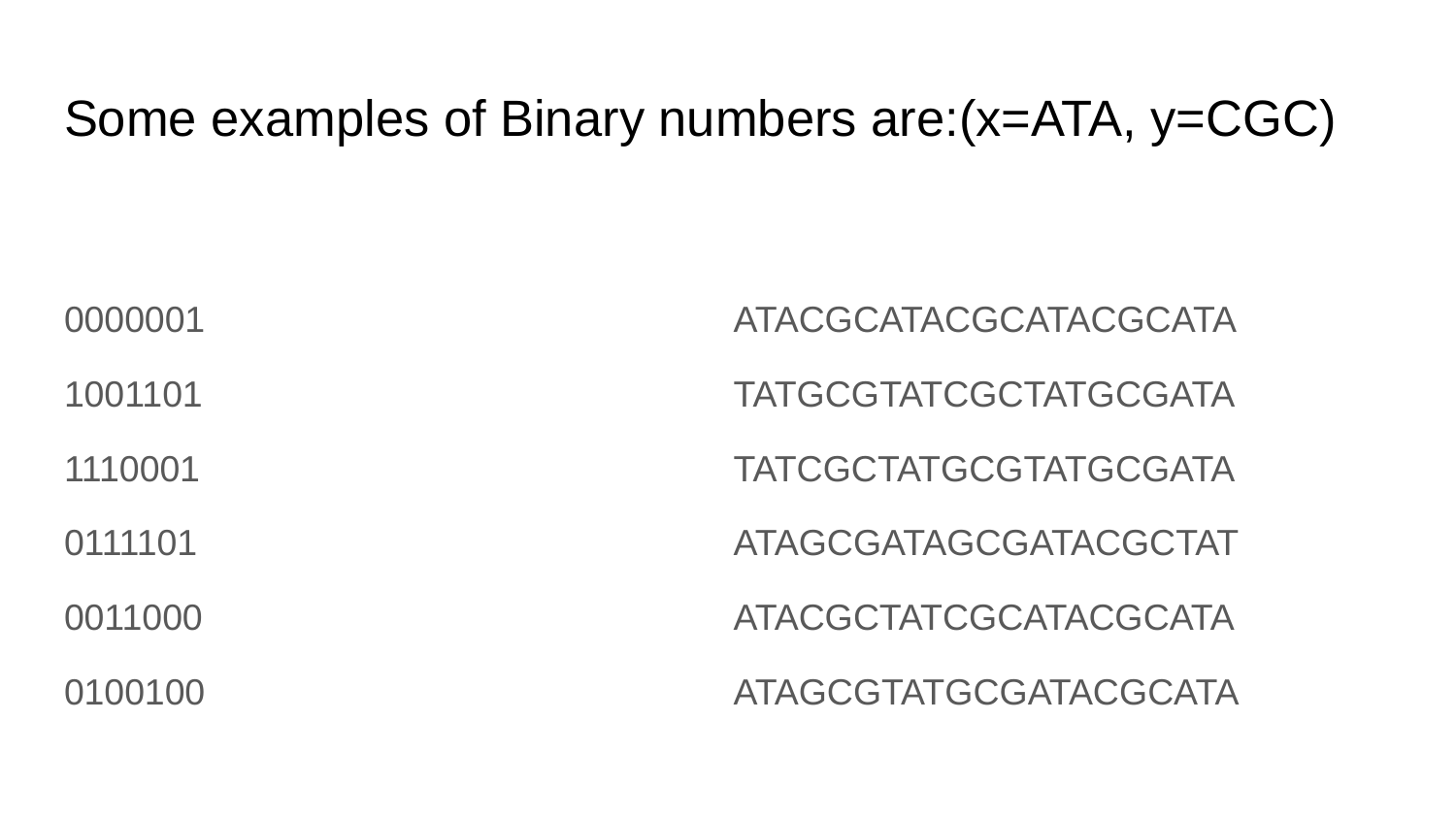

# Some examples of Binary numbers are:(x=ATA, y=CGC)
0000001
1001101
1110001
0111101
0011000
0100100

ATACGCATACGCATACGCATA
TATGCGTATCGCTATGCGATA
TATCGCTATGCGTATGCGATA
ATAGCGATAGCGATACGCTAT
ATACGCTATCGCATACGCATA
ATAGCGTATGCGATACGCATA